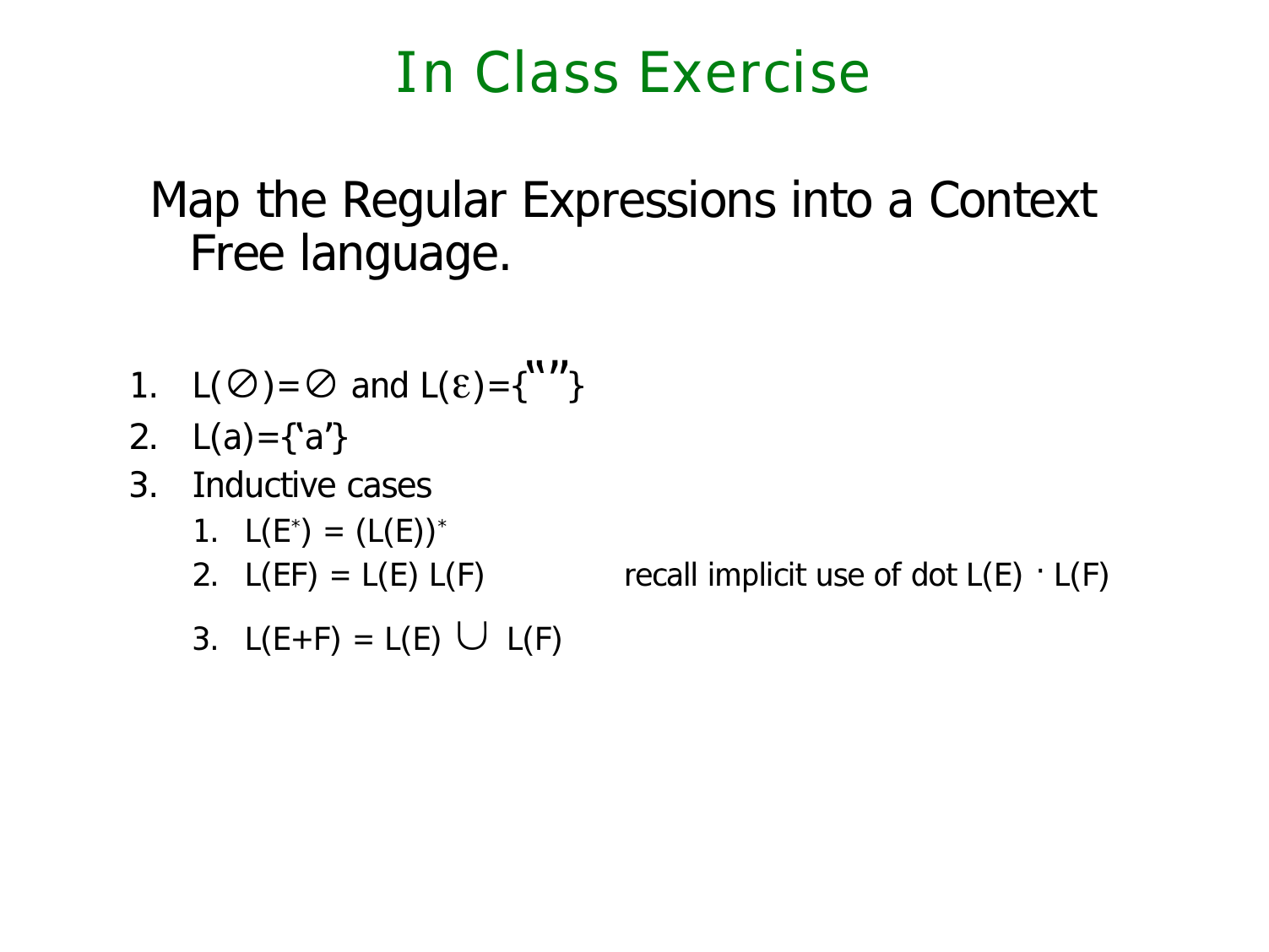

# In Class Exercise
Map the Regular Expressions into a Context Free language.

L(∅)=∅ and L(ε)={“”}
L(a)={‘a’}
Inductive cases
L(E*) = (L(E))*
L(EF) = L(E) L(F)              recall implicit use of dot L(E) · L(F)
L(E+F) = L(E) ∪ L(F)